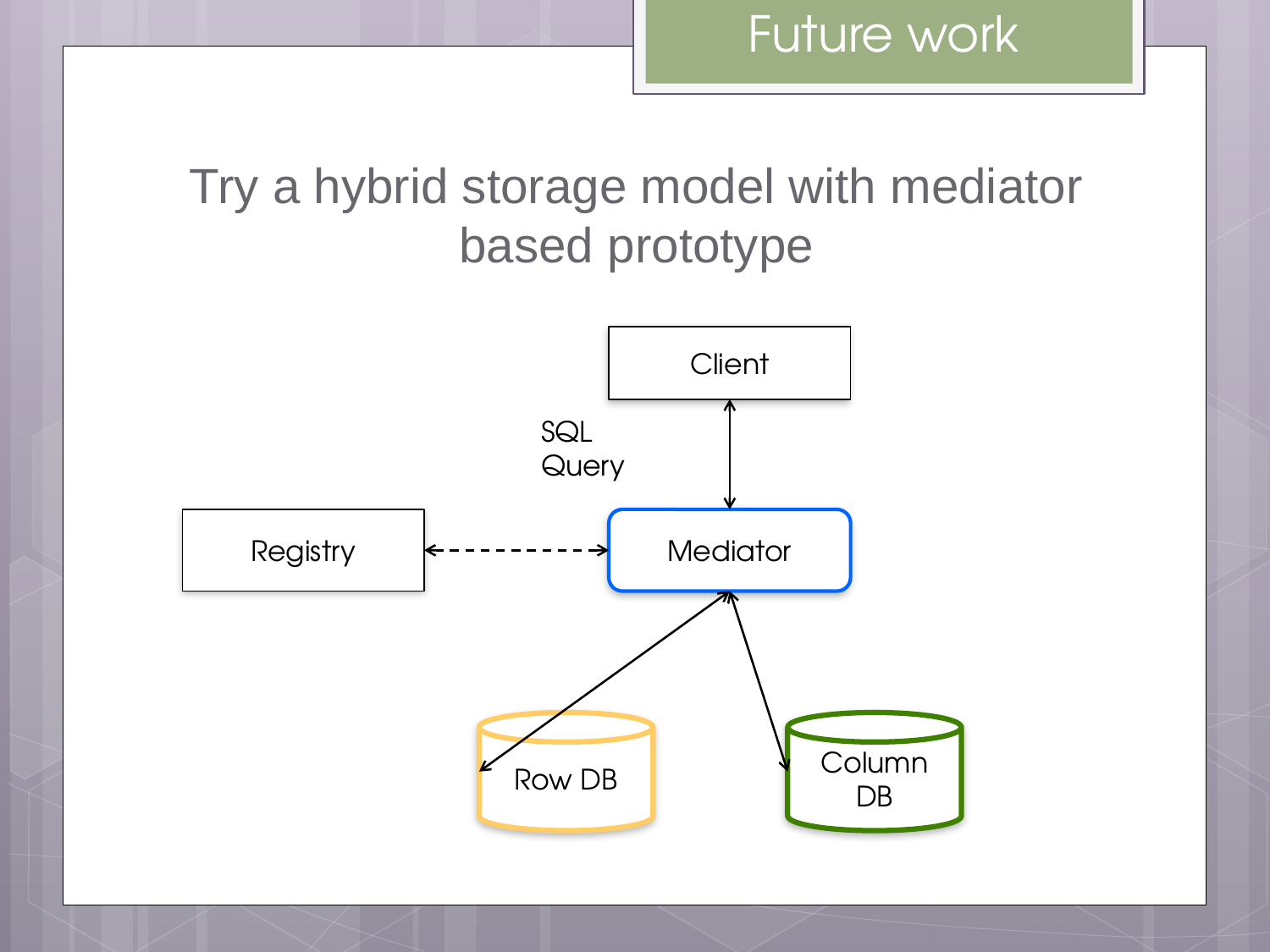

# Future work
Try a hybrid storage model with mediator based prototype
Client
SQL Query
Registry
Mediator
Row DB
Column DB